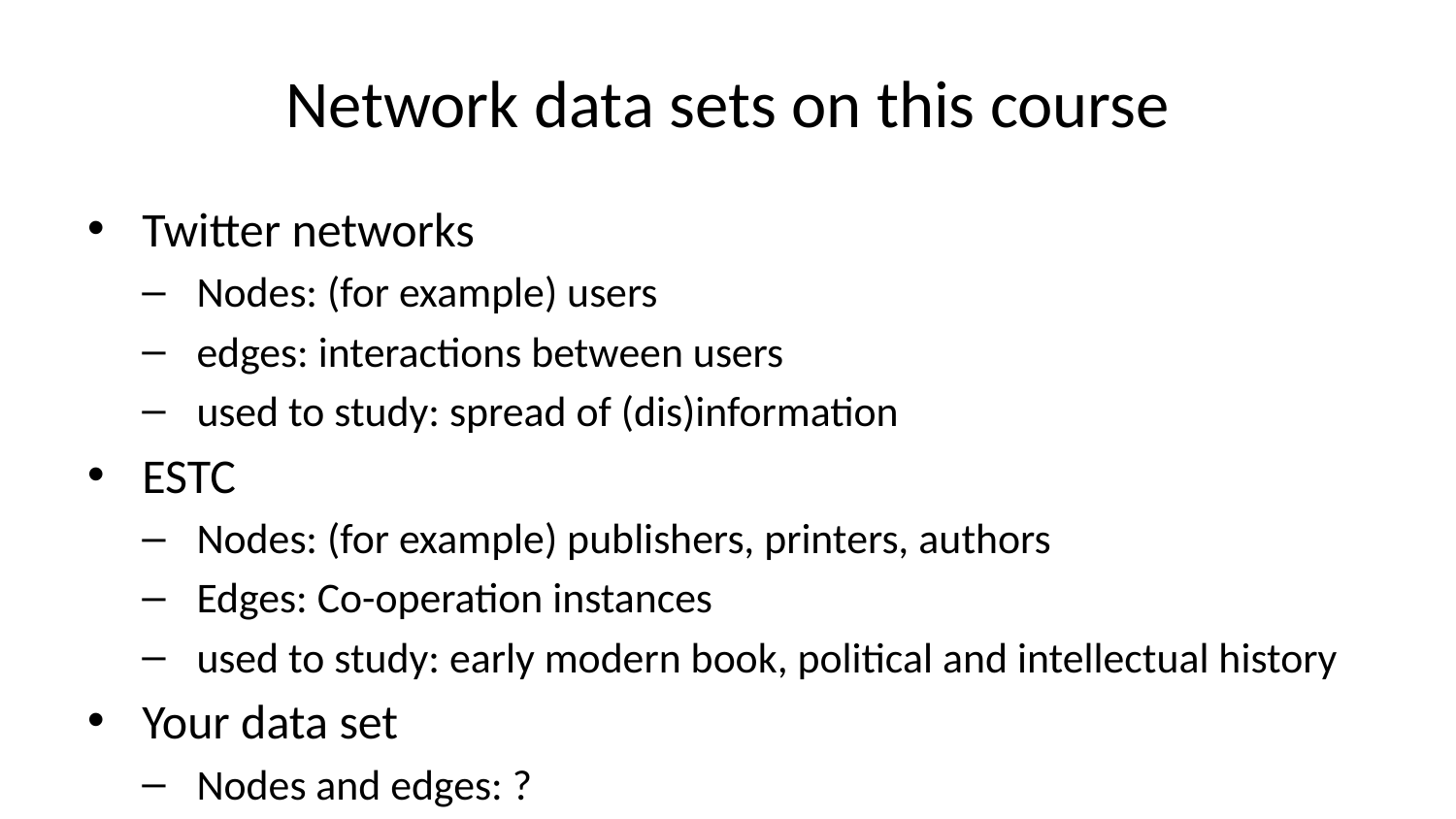

# Network data sets on this course
Twitter networks
Nodes: (for example) users
edges: interactions between users
used to study: spread of (dis)information
ESTC
Nodes: (for example) publishers, printers, authors
Edges: Co-operation instances
used to study: early modern book, political and intellectual history
Your data set
Nodes and edges: ?